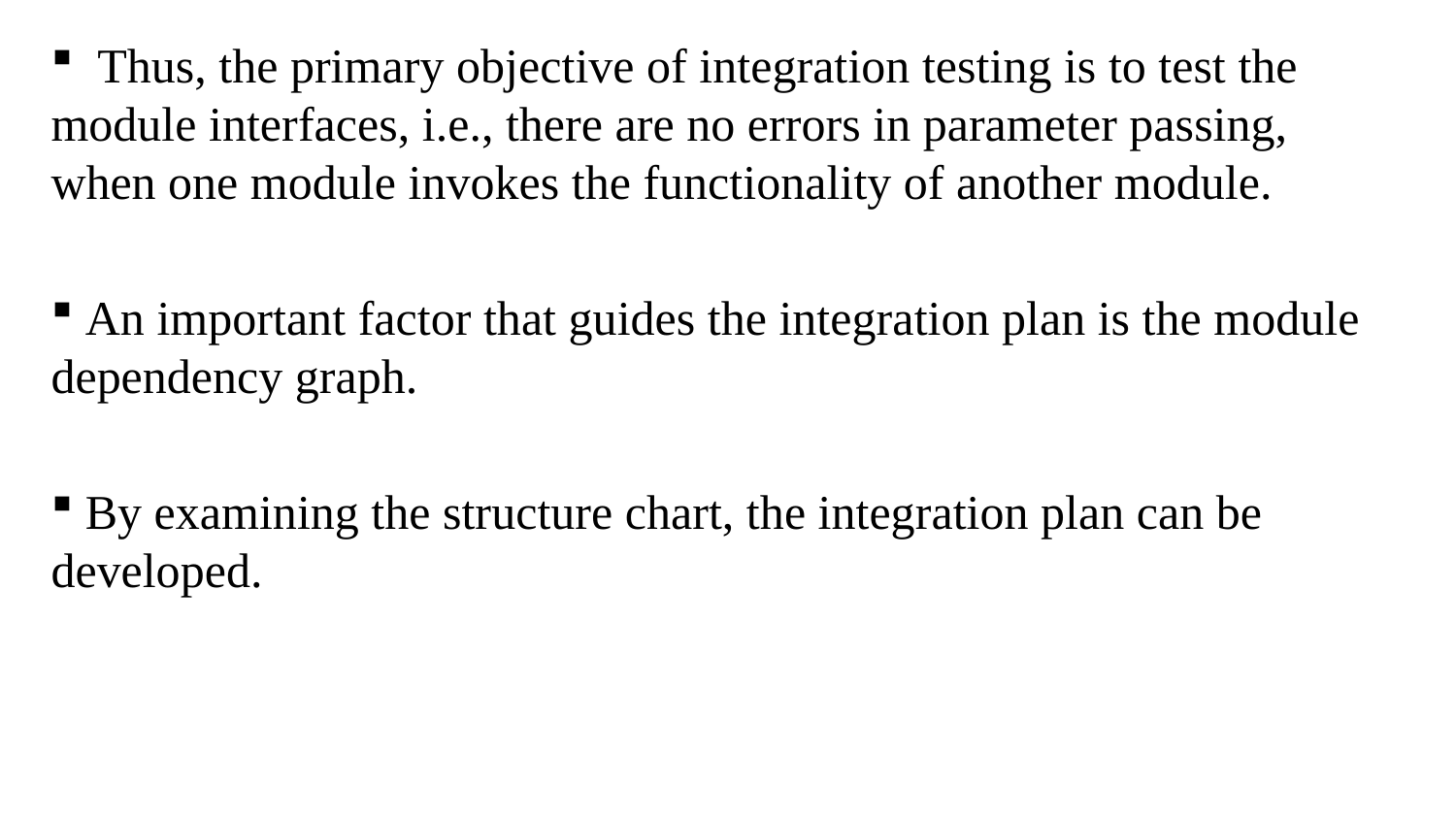

Thus, the primary objective of integration testing is to test the module interfaces, i.e., there are no errors in parameter passing, when one module invokes the functionality of another module.

 An important factor that guides the integration plan is the module dependency graph.

 By examining the structure chart, the integration plan can be developed.